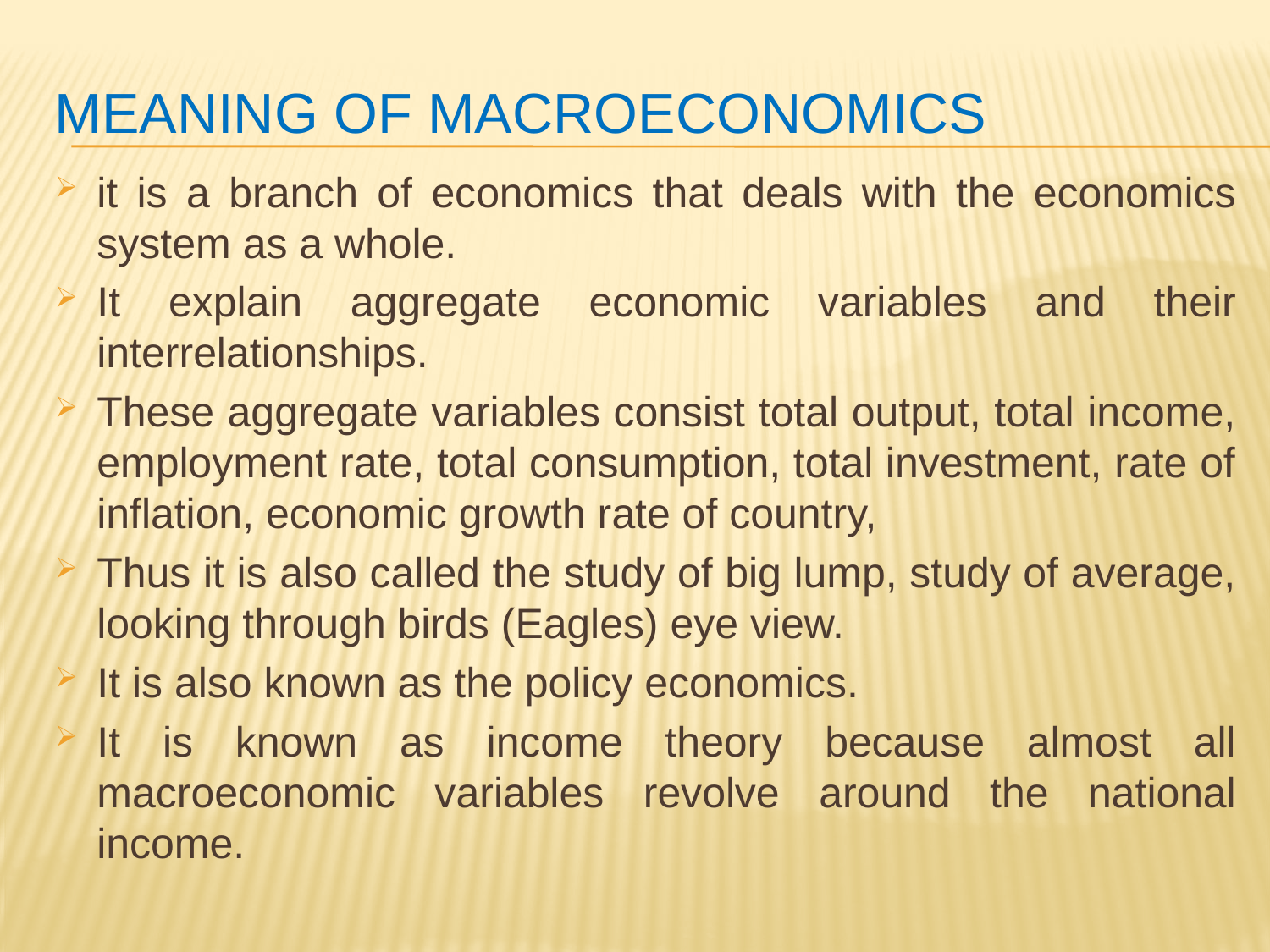

# Meaning of macroeconomics
it is a branch of economics that deals with the economics system as a whole.
It explain aggregate economic variables and their interrelationships.
These aggregate variables consist total output, total income, employment rate, total consumption, total investment, rate of inflation, economic growth rate of country,
Thus it is also called the study of big lump, study of average, looking through birds (Eagles) eye view.
It is also known as the policy economics.
It is known as income theory because almost all macroeconomic variables revolve around the national income.